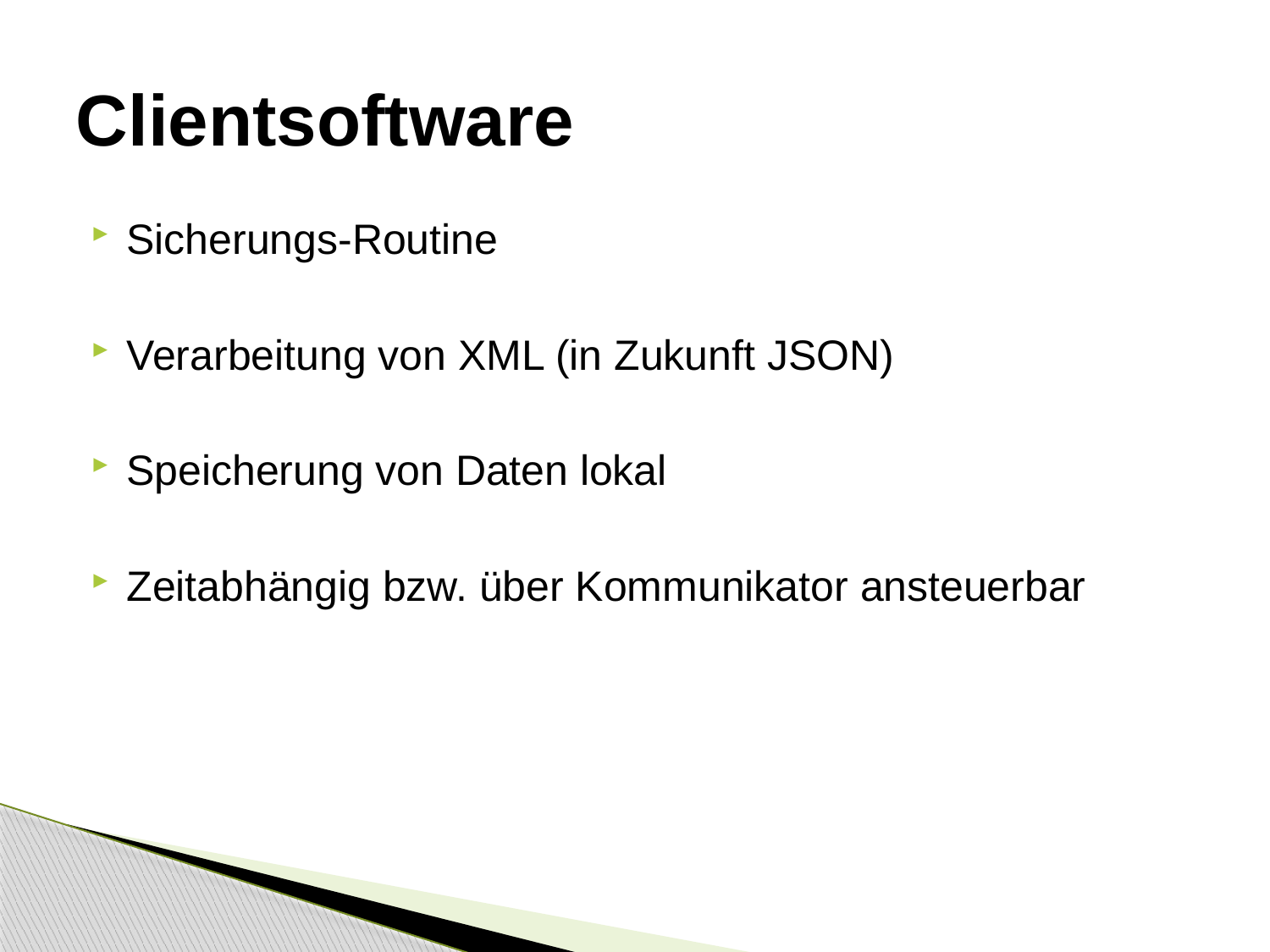

# Clientsoftware
Sicherungs-Routine

Verarbeitung von XML (in Zukunft JSON)

Speicherung von Daten lokal

Zeitabhängig bzw. über Kommunikator ansteuerbar